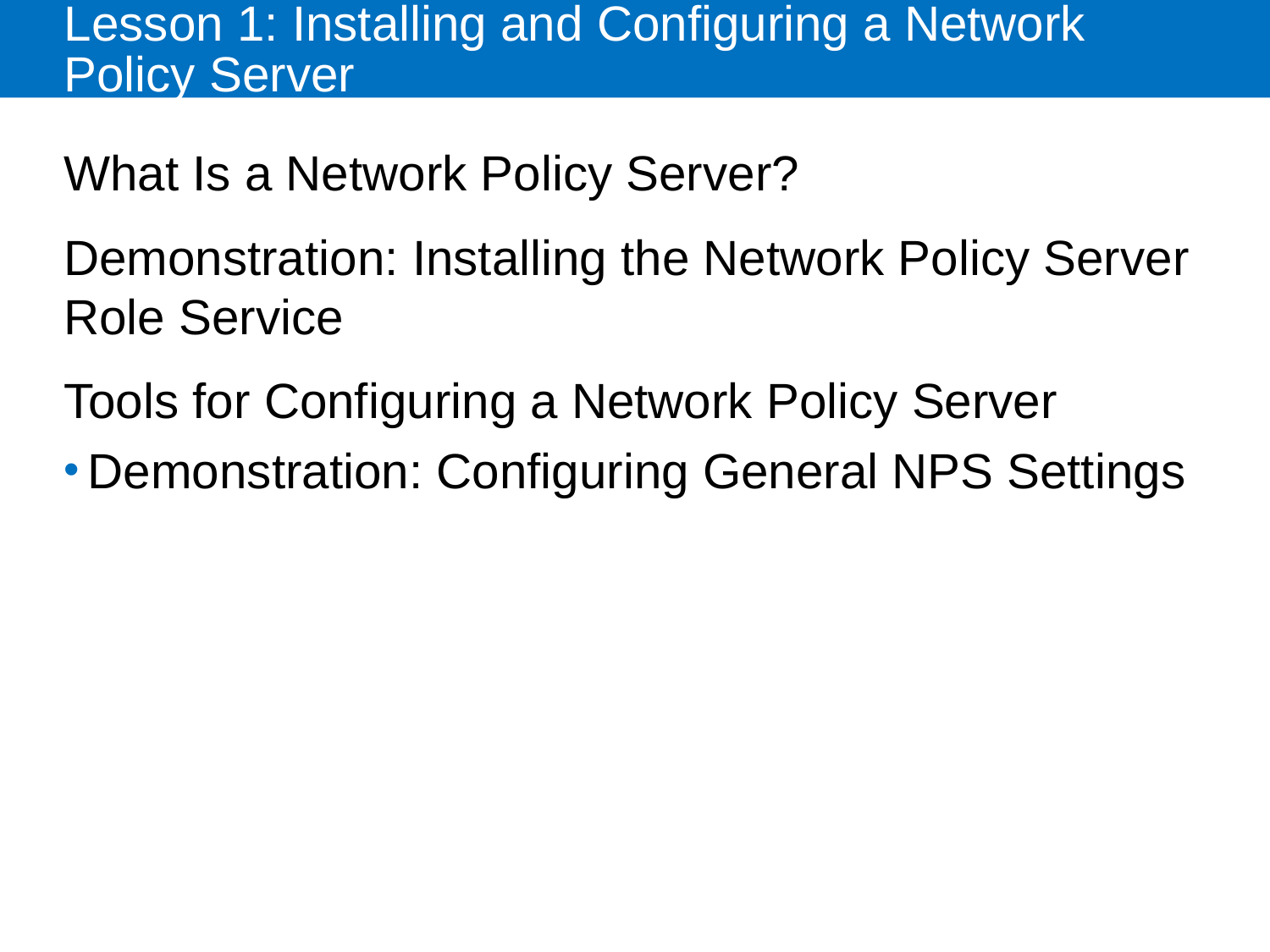

# Lesson 1: Installing and Configuring a Network Policy Server
What Is a Network Policy Server?
Demonstration: Installing the Network Policy Server Role Service
Tools for Configuring a Network Policy Server
Demonstration: Configuring General NPS Settings